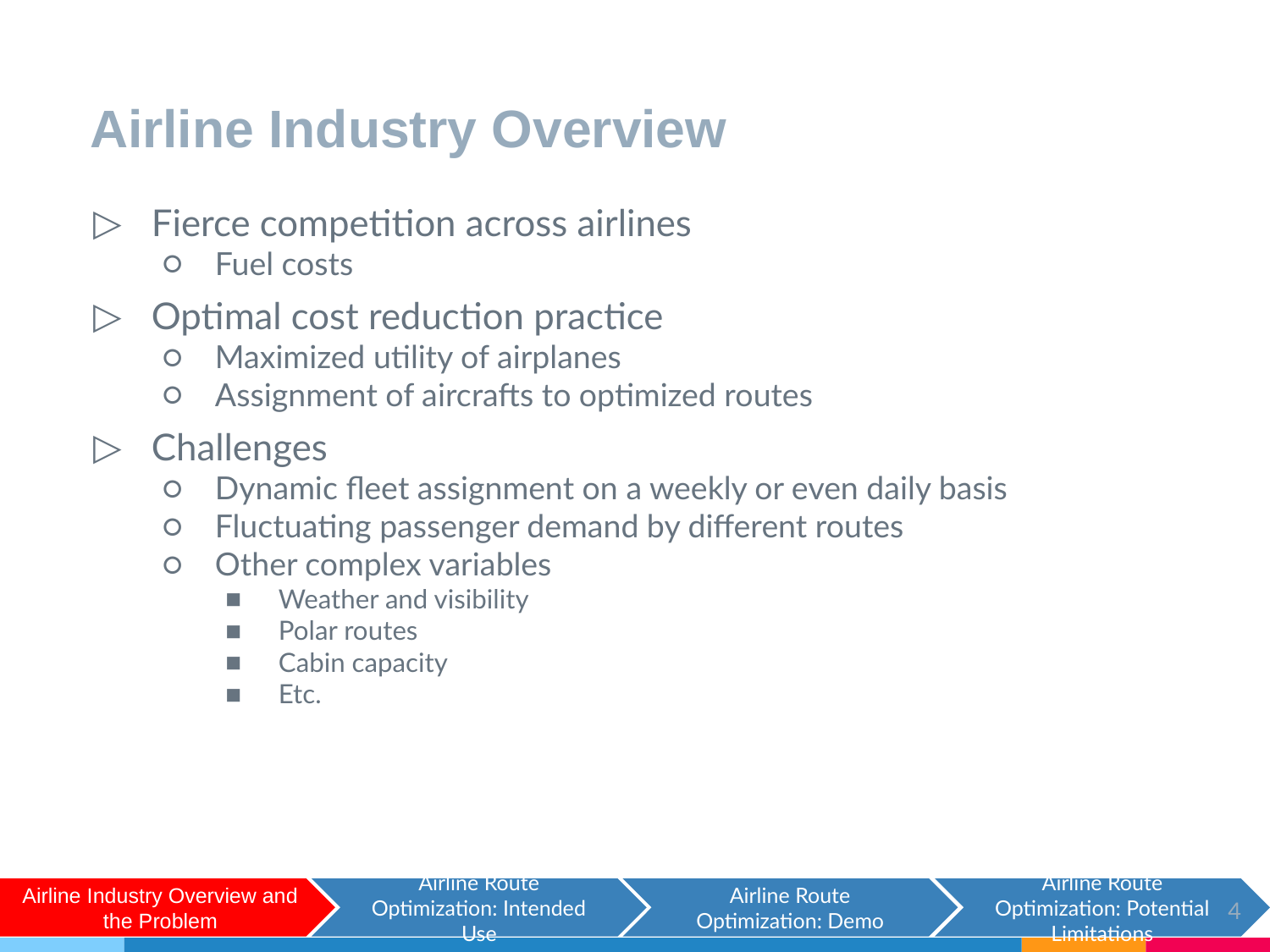

# Airline Industry Overview
Fierce competition across airlines
Fuel costs
Optimal cost reduction practice
Maximized utility of airplanes
Assignment of aircrafts to optimized routes
Challenges
Dynamic fleet assignment on a weekly or even daily basis
Fluctuating passenger demand by different routes
Other complex variables
Weather and visibility
Polar routes
Cabin capacity
Etc.

Airline Industry Overview and the Problem
Airline Route Optimization: Intended Use
Airline Route Optimization: Demo
Airline Route Optimization: Potential Limitations
4